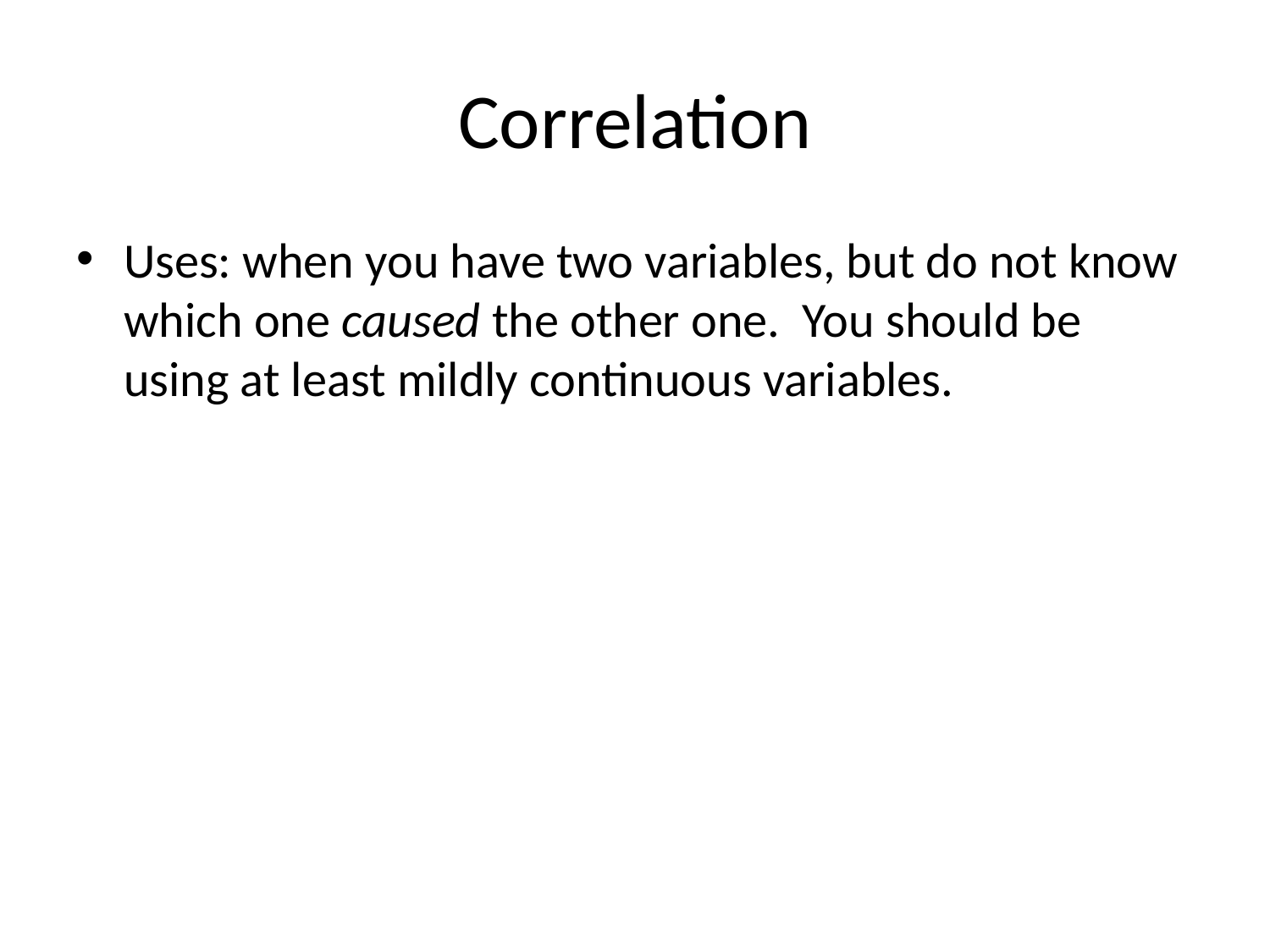

# Correlation
Uses: when you have two variables, but do not know which one caused the other one.  You should be using at least mildly continuous variables.